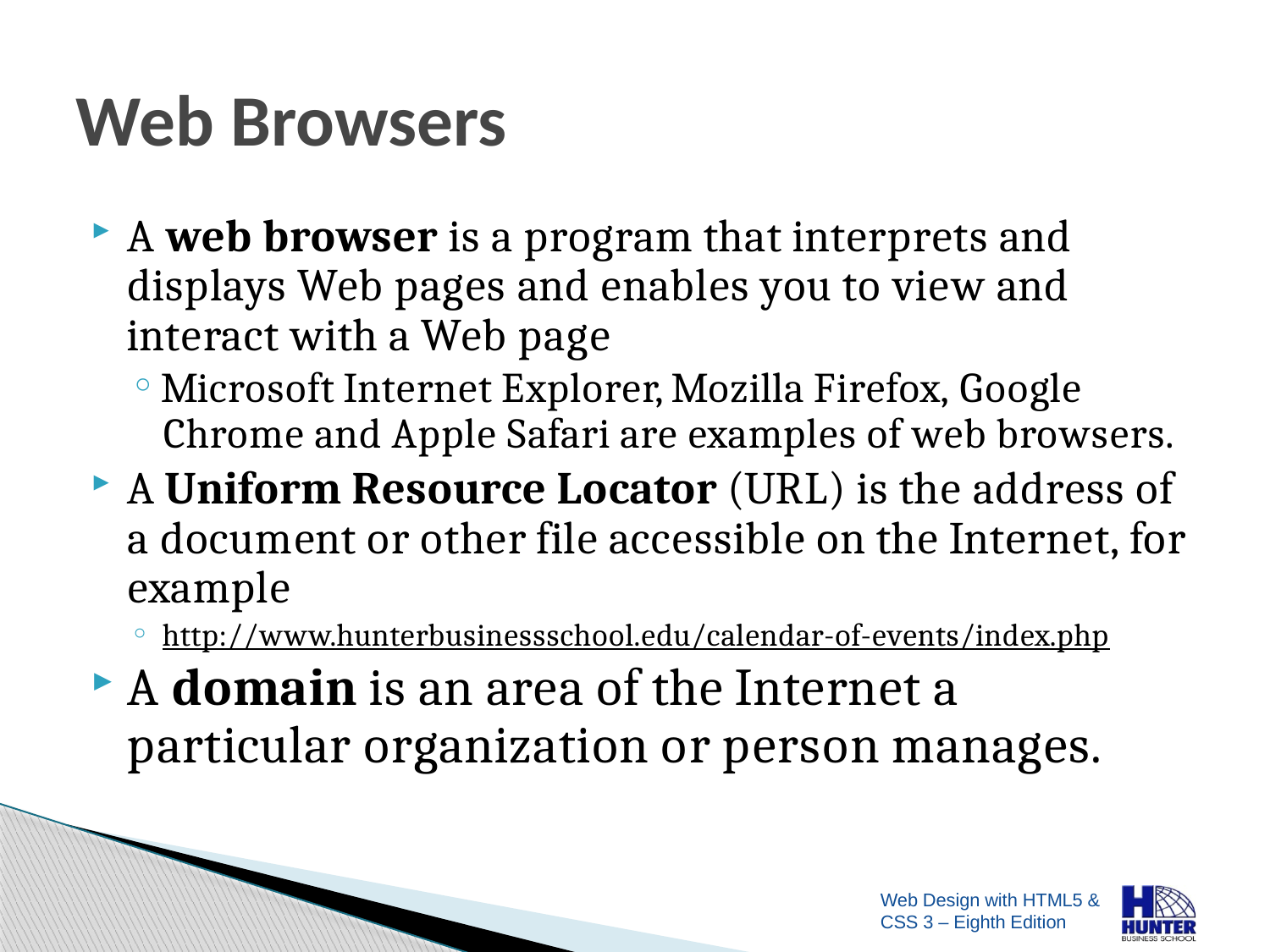

# Web Browsers
A web browser is a program that interprets and displays Web pages and enables you to view and interact with a Web page
Microsoft Internet Explorer, Mozilla Firefox, Google Chrome and Apple Safari are examples of web browsers.
A Uniform Resource Locator (URL) is the address of a document or other file accessible on the Internet, for example
http://www.hunterbusinessschool.edu/calendar-of-events/index.php
A domain is an area of the Internet a particular organization or person manages.